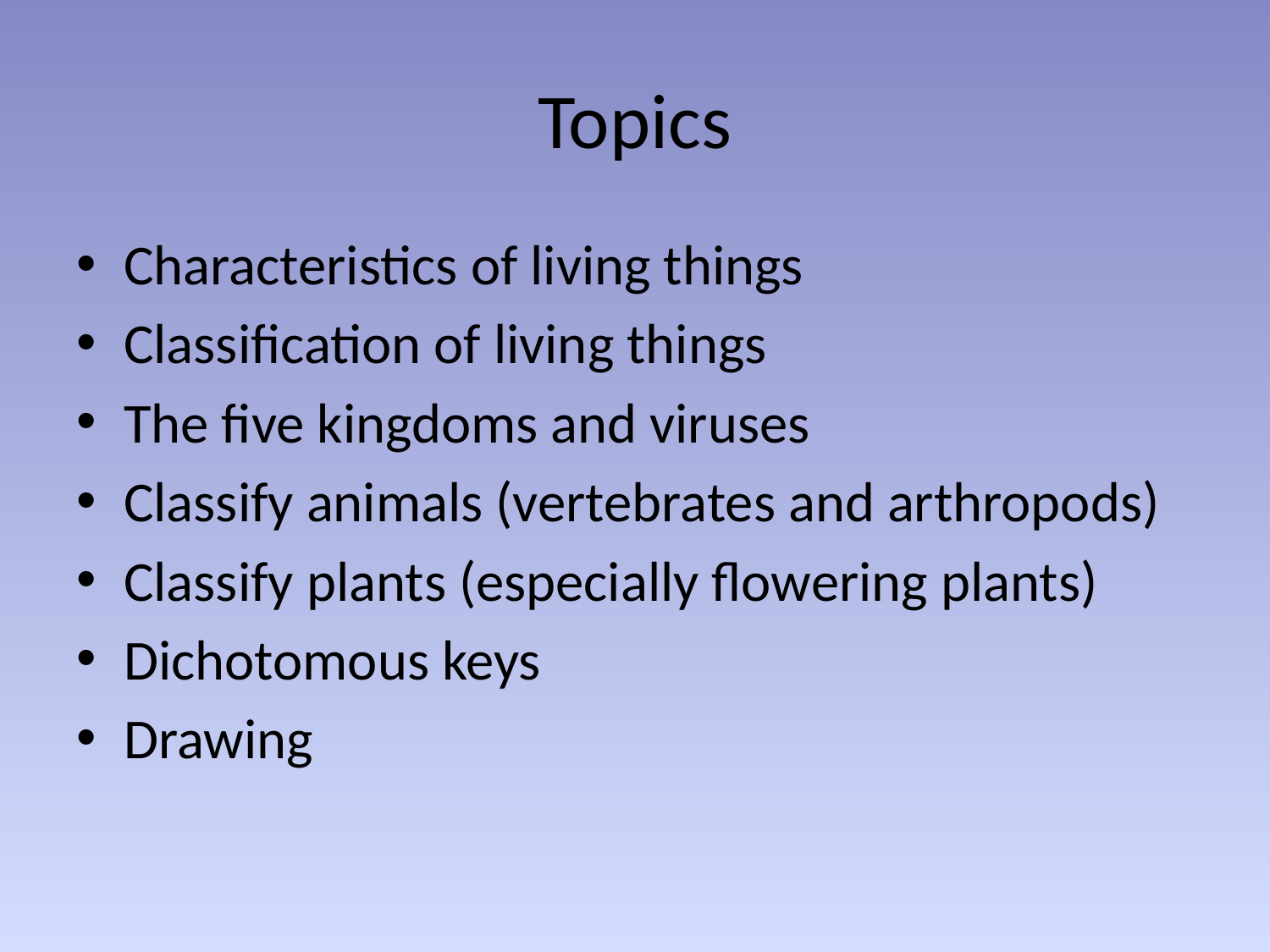

# Topics
Characteristics of living things
Classification of living things
The five kingdoms and viruses
Classify animals (vertebrates and arthropods)
Classify plants (especially flowering plants)
Dichotomous keys
Drawing